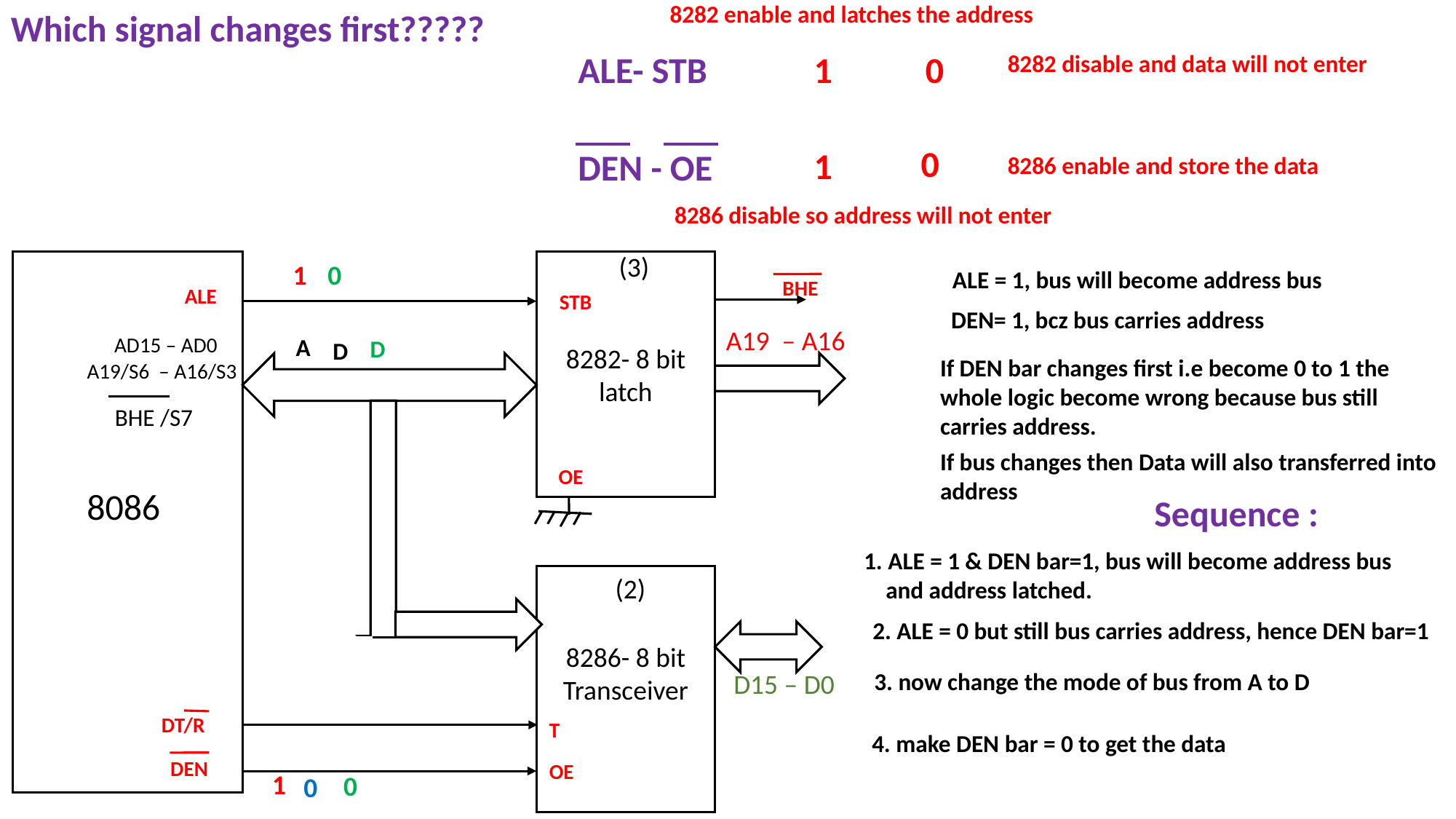

Which signal changes first?????
8282 enable and latches the address
1
ALE- STB
0
8282 disable and data will not enter
0
1
DEN - OE
8286 enable and store the data
8286 disable so address will not enter

(3)
8086

8282- 8 bit latch
BHE
ALE
STB
A19  – A16
AD15 – AD0
A19/S6  – A16/S3

BHE /S7
OE

8286- 8 bit Transceiver

(2)

D15 – D0
DT/R
T
DEN
OE
1
0
   ALE = 1, bus will become address bus
  DEN= 1, bcz bus carries address
A
D
D
If DEN bar changes first i.e become 0 to 1 the whole logic become wrong because bus still carries address.
If bus changes then Data will also transferred into address
Sequence :
  1. ALE = 1 & DEN bar=1, bus will become address bus
      and address latched.
  2. ALE = 0 but still bus carries address, hence DEN bar=1
  3. now change the mode of bus from A to D
 4. make DEN bar = 0 to get the data
1
0
0